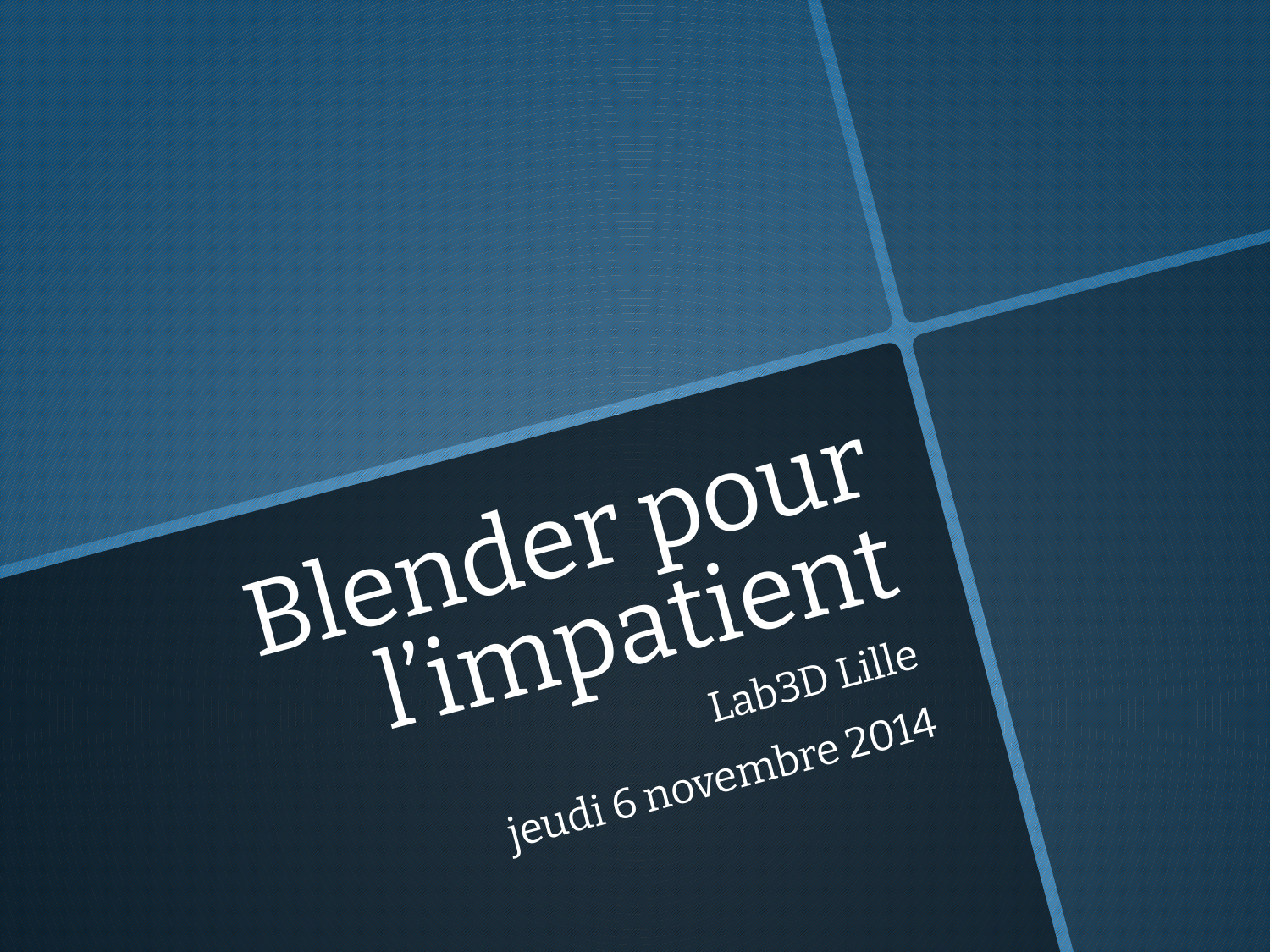

# Blender pour l’impatient
Lab3D Lille
jeudi 6 novembre 2014